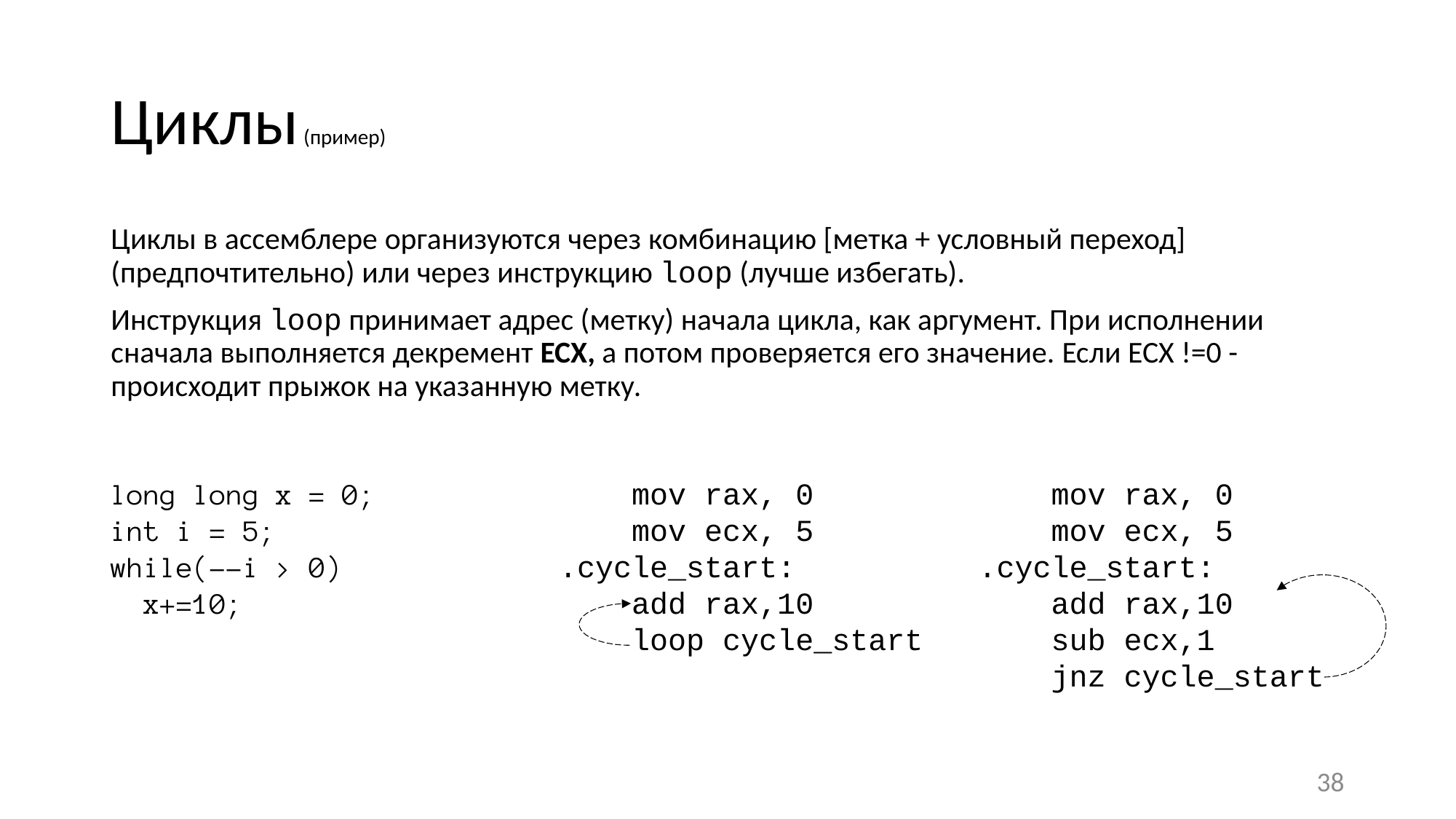

# Циклы (пример)
Циклы в ассемблере организуются через комбинацию [метка + условный переход]  (предпочтительно) или через инструкцию loop (лучше избегать).
Инструкция loop принимает адрес (метку) начала цикла, как аргумент. При исполнении сначала выполняется декремент ECX, а потом проверяется его значение. Если ECX !=0 - происходит прыжок на указанную метку.

long long x = 0;
int i = 5;
while(--i > 0)
  x+=10;
    mov rax, 0
    mov ecx, 5
.cycle_start:
    add rax,10
    loop cycle_start
    mov rax, 0
    mov ecx, 5
.cycle_start:
    add rax,10
    sub ecx,1
    jnz cycle_start

38